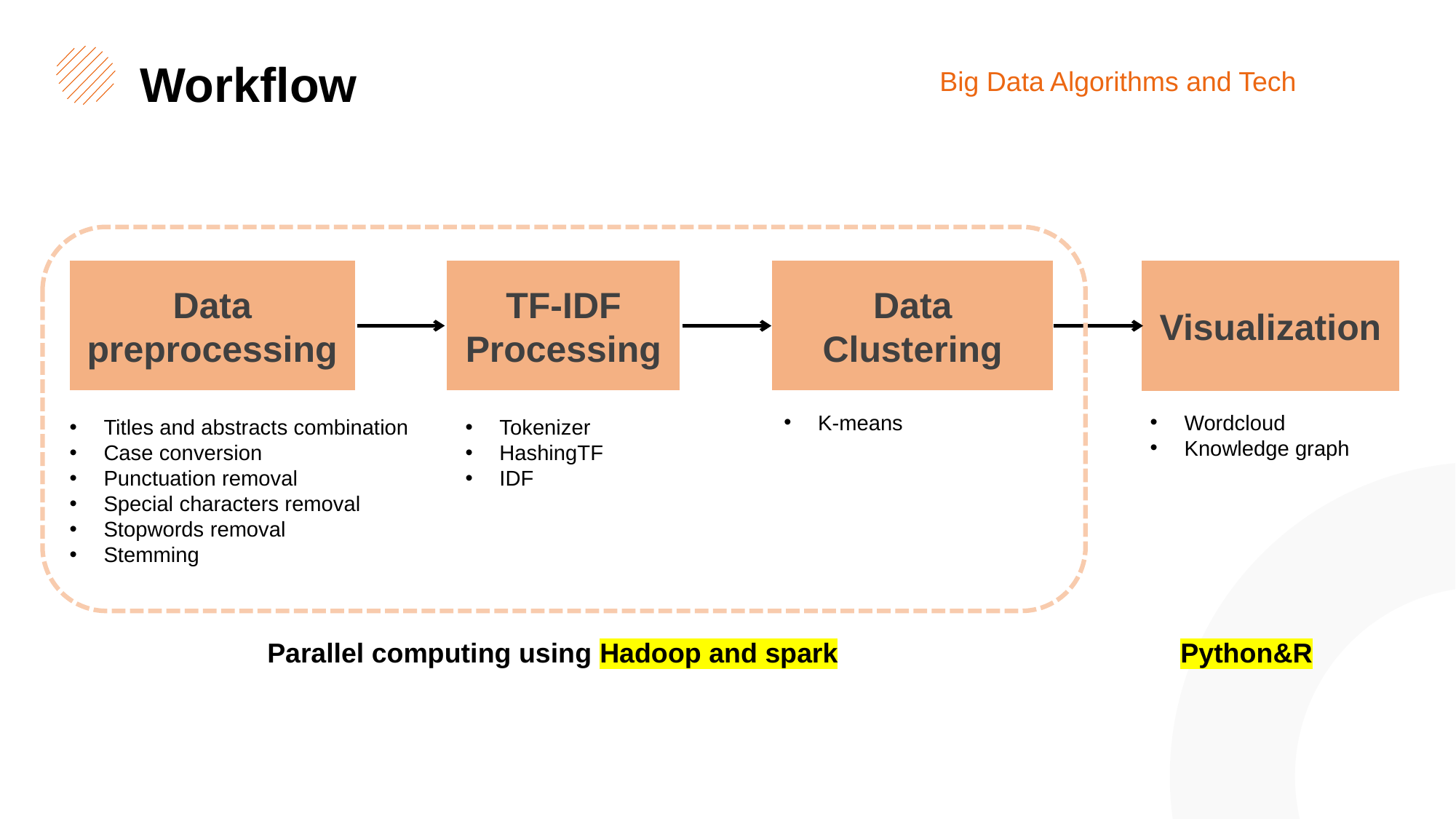

Workflow
Big Data Algorithms and Tech​

Data preprocessing
TF-IDF Processing
Data Clustering
Visualization
Wordcloud
Knowledge graph
K-means
Titles and abstracts combination
Case conversion
Punctuation removal
Special characters removal
Stopwords removal
Stemming
Tokenizer
HashingTF
IDF

Parallel computing using Hadoop and spark
Python&R